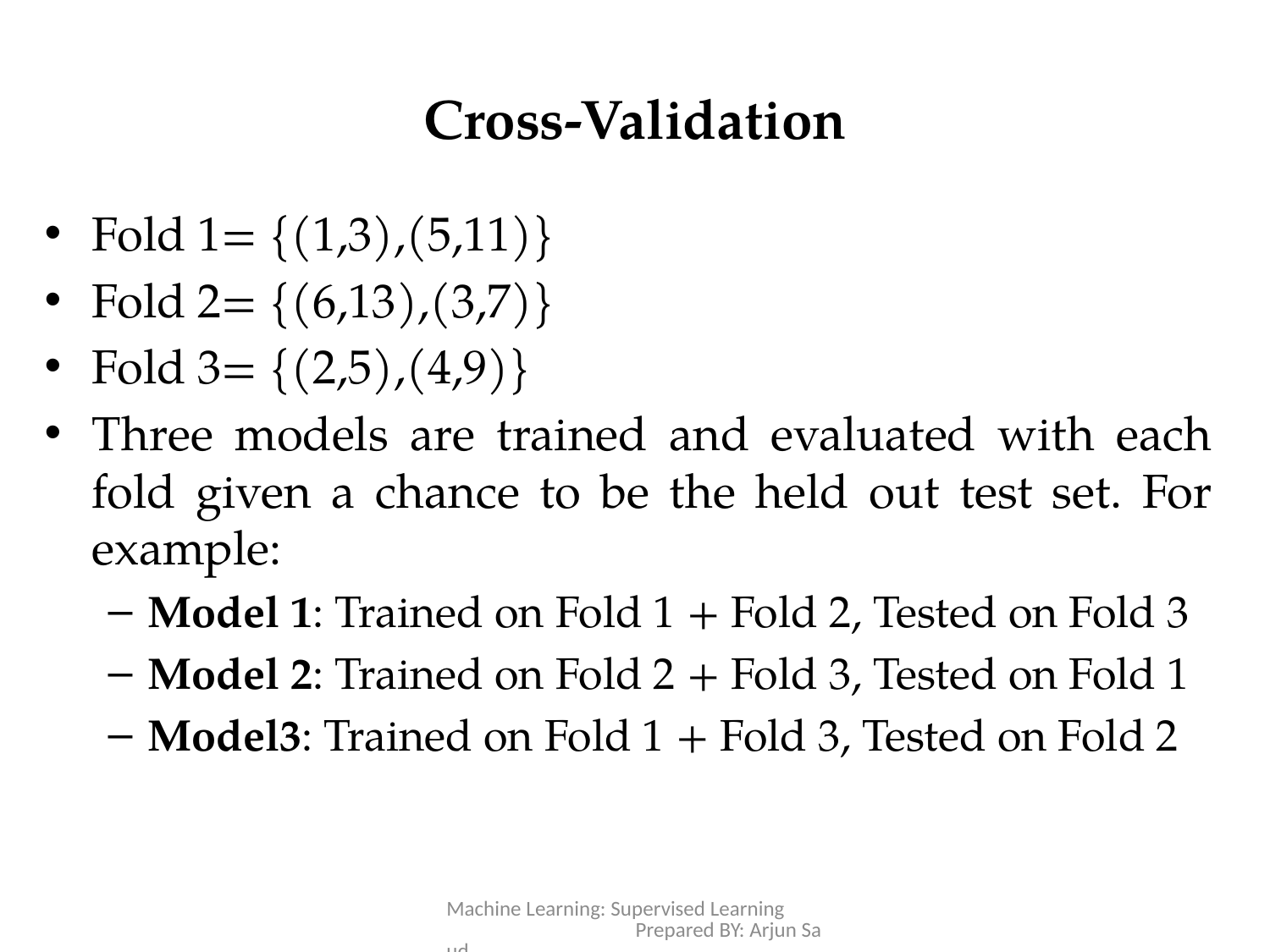

# Cross-Validation

Fold 1= {(1,3),(5,11)}
Fold 2= {(6,13),(3,7)}
Fold 3= {(2,5),(4,9)}
Three models are trained and evaluated with each fold given a chance to be the held out test set. For example:
Model 1: Trained on Fold 1 + Fold 2, Tested on Fold 3
Model 2: Trained on Fold 2 + Fold 3, Tested on Fold 1
Model3: Trained on Fold 1 + Fold 3, Tested on Fold 2

Machine Learning: Supervised Learning                                              Prepared BY: Arjun Saud